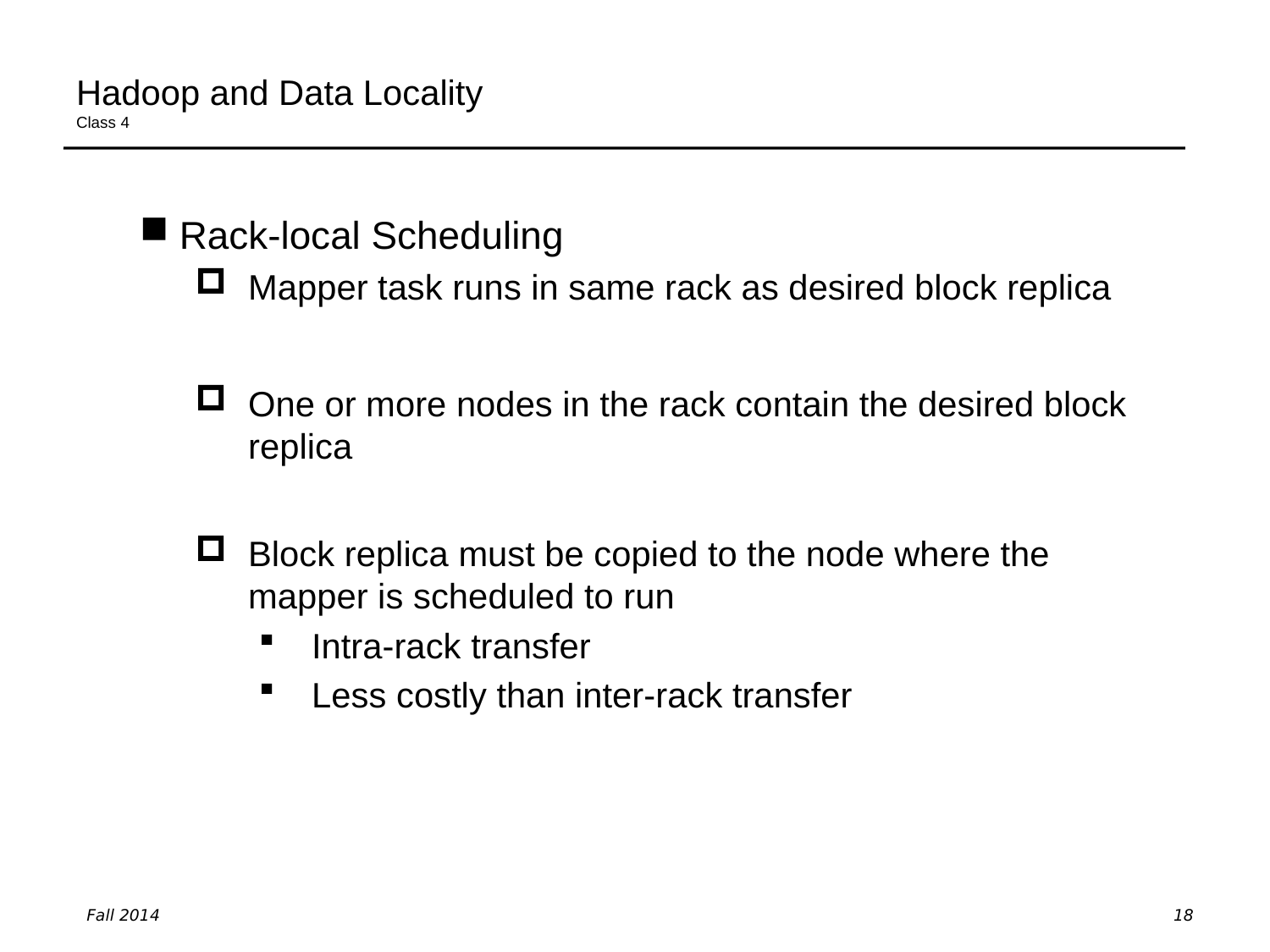

# Hadoop and Data Locality Class 4

Rack-local Scheduling
Mapper task runs in same rack as desired block replica

One or more nodes in the rack contain the desired block replica

Block replica must be copied to the node where the mapper is scheduled to run
Intra-rack transfer
Less costly than inter-rack transfer

18